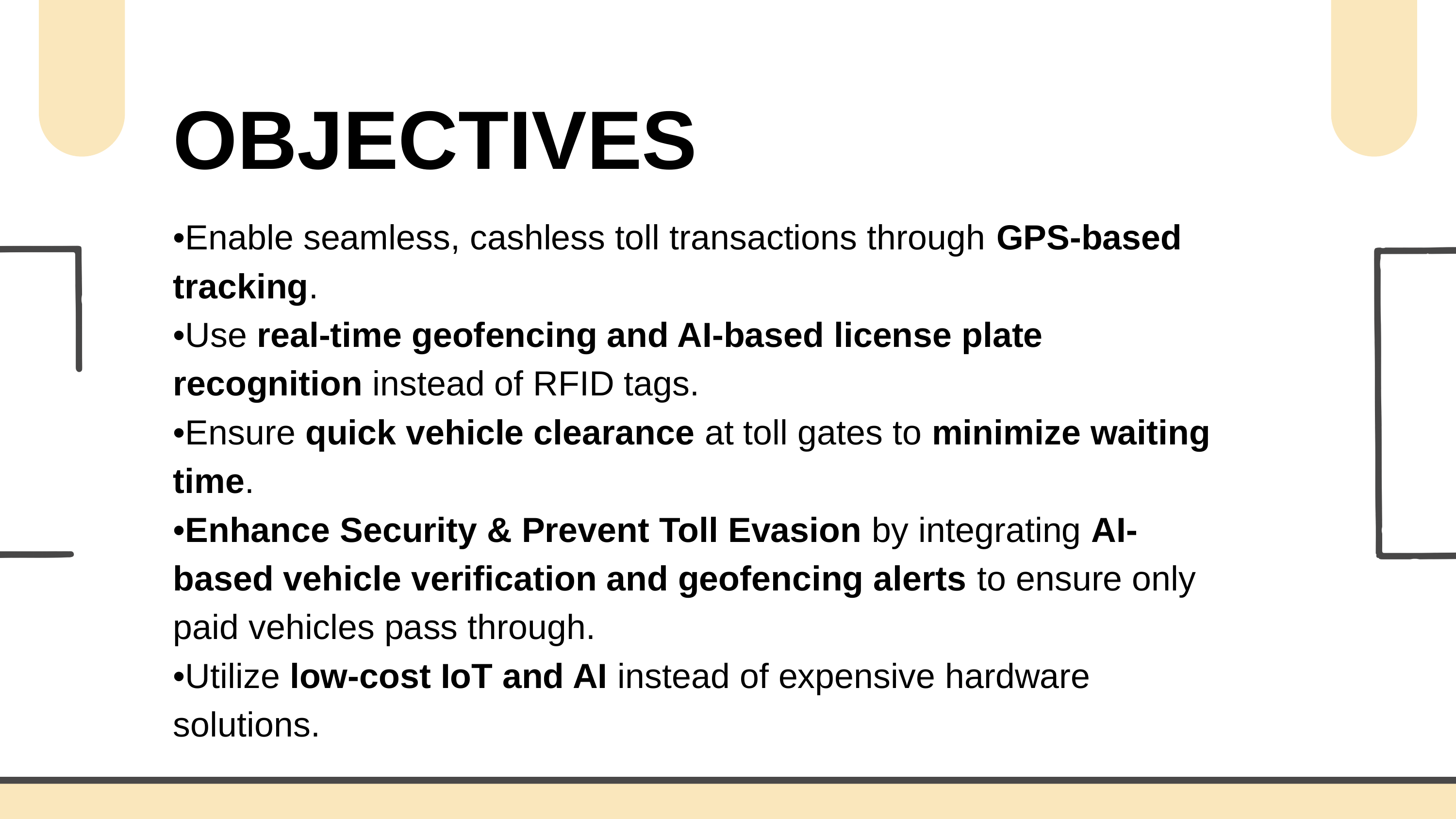

OBJECTIVES
•Enable seamless, cashless toll transactions through GPS-based tracking.
•Use real-time geofencing and AI-based license plate recognition instead of RFID tags.
•Ensure quick vehicle clearance at toll gates to minimize waiting time.
•Enhance Security & Prevent Toll Evasion by integrating AI-based vehicle verification and geofencing alerts to ensure only paid vehicles pass through.
•Utilize low-cost IoT and AI instead of expensive hardware solutions.